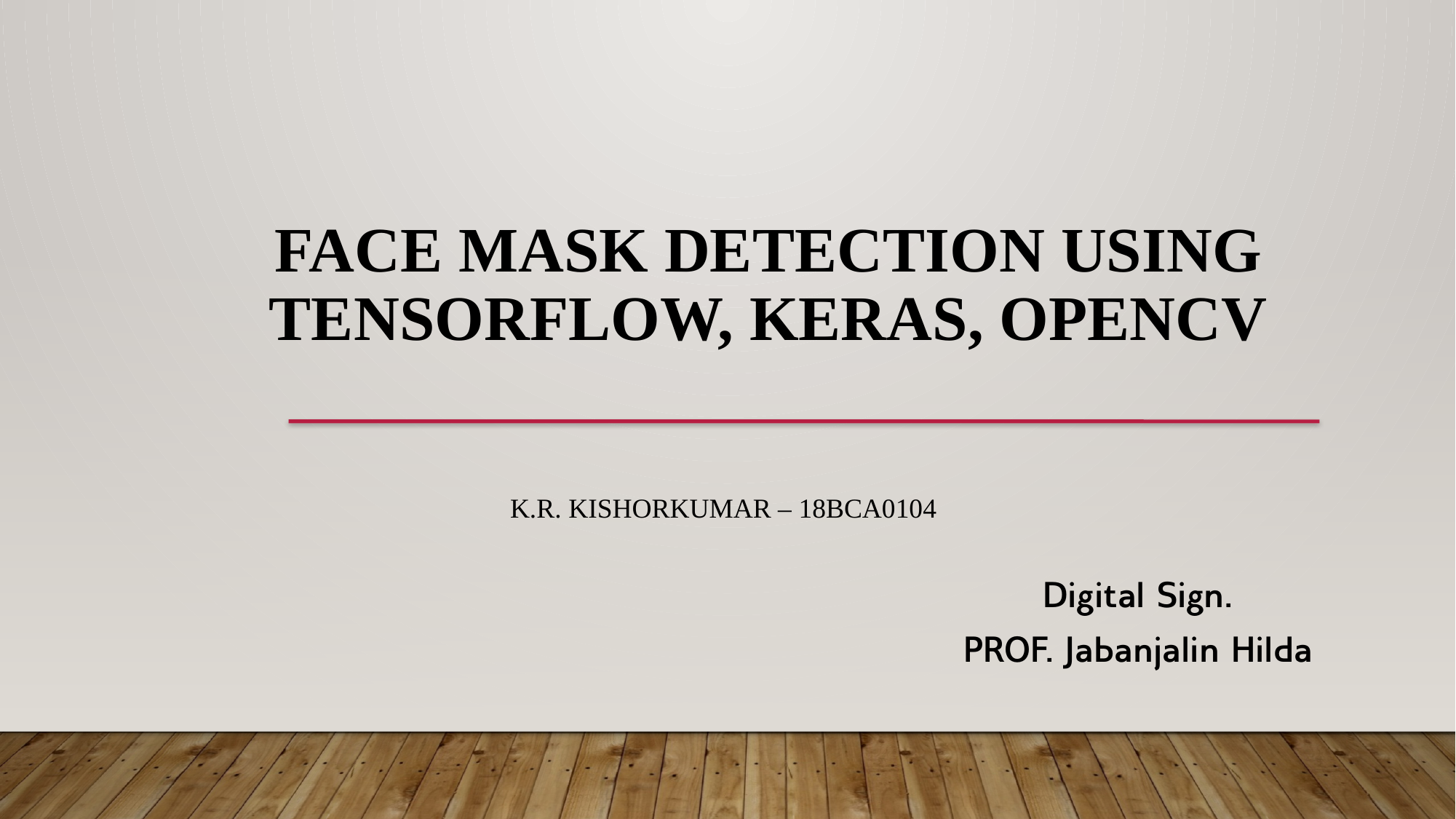

# Face Mask Detection Using Tensorflow, Keras, OpenCV

K.R. KISHORKUMAR – 18BCA0104

Digital Sign.
PROF. Jabanjalin Hilda